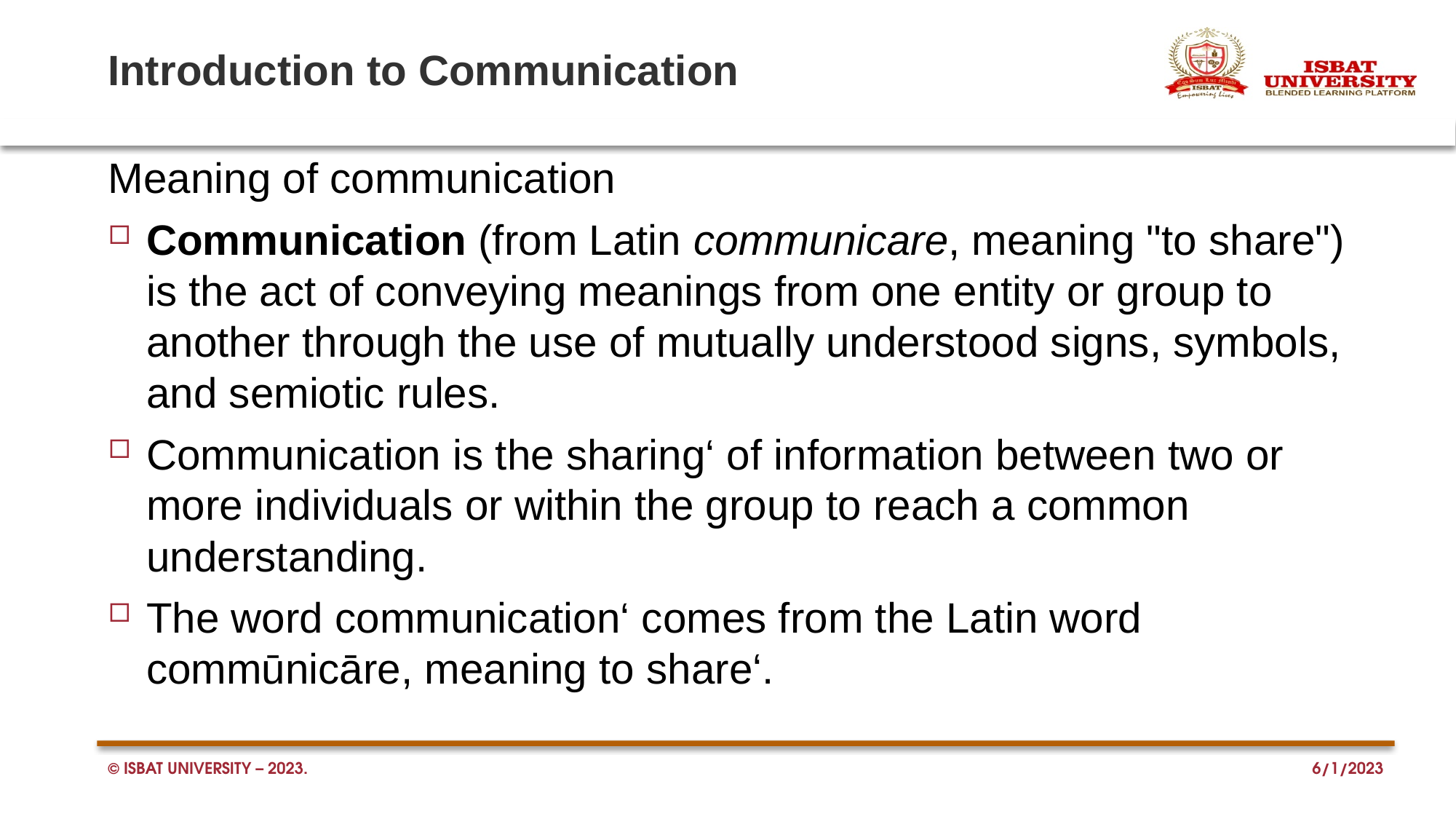

# Introduction to Communication
Meaning of communication
Communication (from Latin communicare, meaning "to share") is the act of conveying meanings from one entity or group to another through the use of mutually understood signs, symbols, and semiotic rules.
Communication is the sharing‘ of information between two or more individuals or within the group to reach a common understanding.
The word communication‘ comes from the Latin word commūnicāre, meaning to share‘.